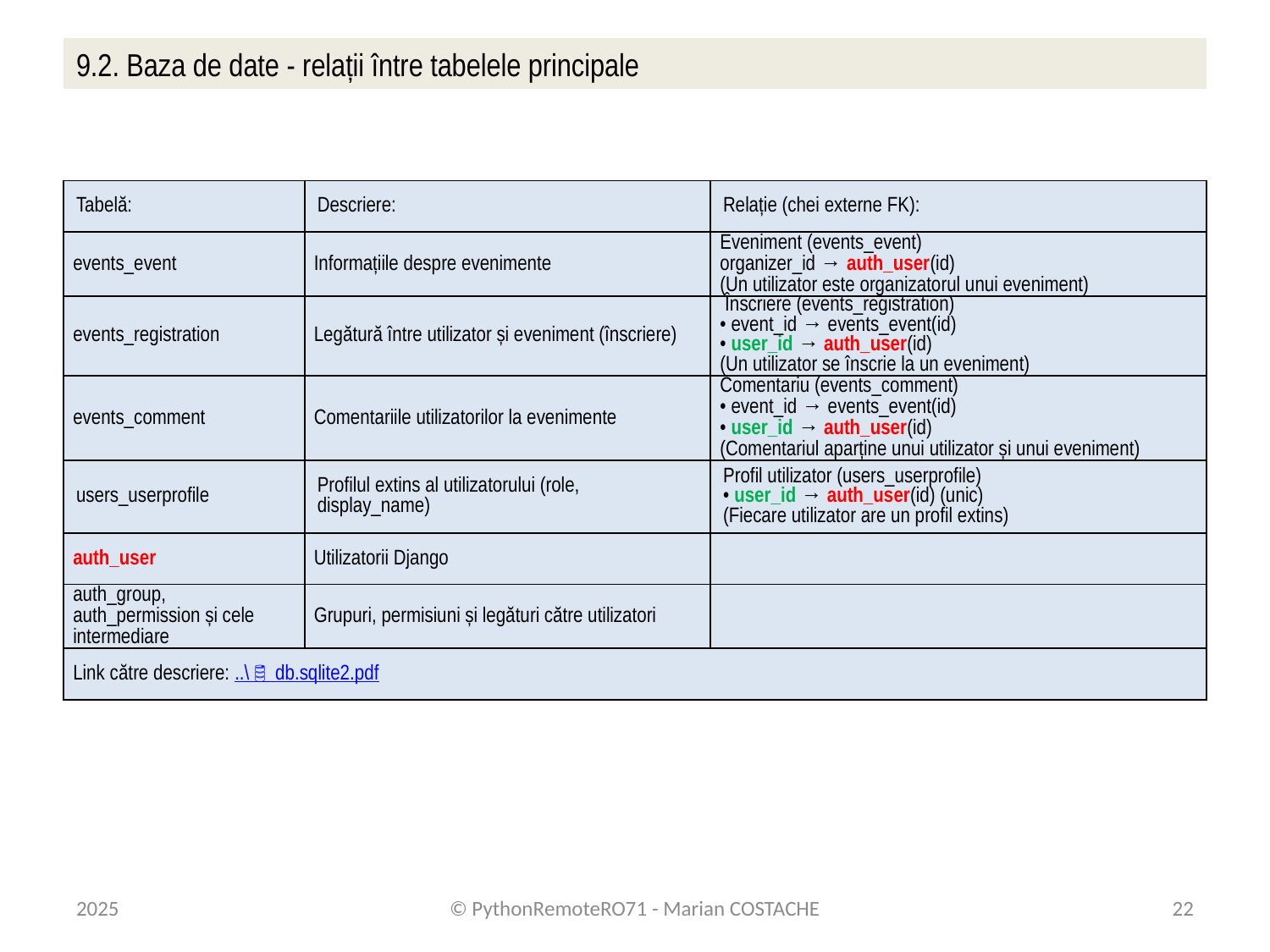

# 9.2. Baza de date - relații între tabelele principale
| Tabelă: | Descriere: | Relație (chei externe FK): |
| --- | --- | --- |
| events\_event | Informațiile despre evenimente | Eveniment (events\_event) organizer\_id → auth\_user(id) (Un utilizator este organizatorul unui eveniment) |
| events\_registration | Legătură între utilizator și eveniment (înscriere) | Înscriere (events\_registration) • event\_id → events\_event(id) • user\_id → auth\_user(id) (Un utilizator se înscrie la un eveniment) |
| events\_comment | Comentariile utilizatorilor la evenimente | Comentariu (events\_comment) • event\_id → events\_event(id) • user\_id → auth\_user(id) (Comentariul aparține unui utilizator și unui eveniment) |
| users\_userprofile | Profilul extins al utilizatorului (role, display\_name) | Profil utilizator (users\_userprofile) • user\_id → auth\_user(id) (unic) (Fiecare utilizator are un profil extins) |
| auth\_user | Utilizatorii Django |  |
| auth\_group, auth\_permission și cele intermediare | Grupuri, permisiuni și legături către utilizatori |  |
| Link către descriere: ..\🛢️ db.sqlite2.pdf |  |  |
2025
© PythonRemoteRO71 - Marian COSTACHE
22